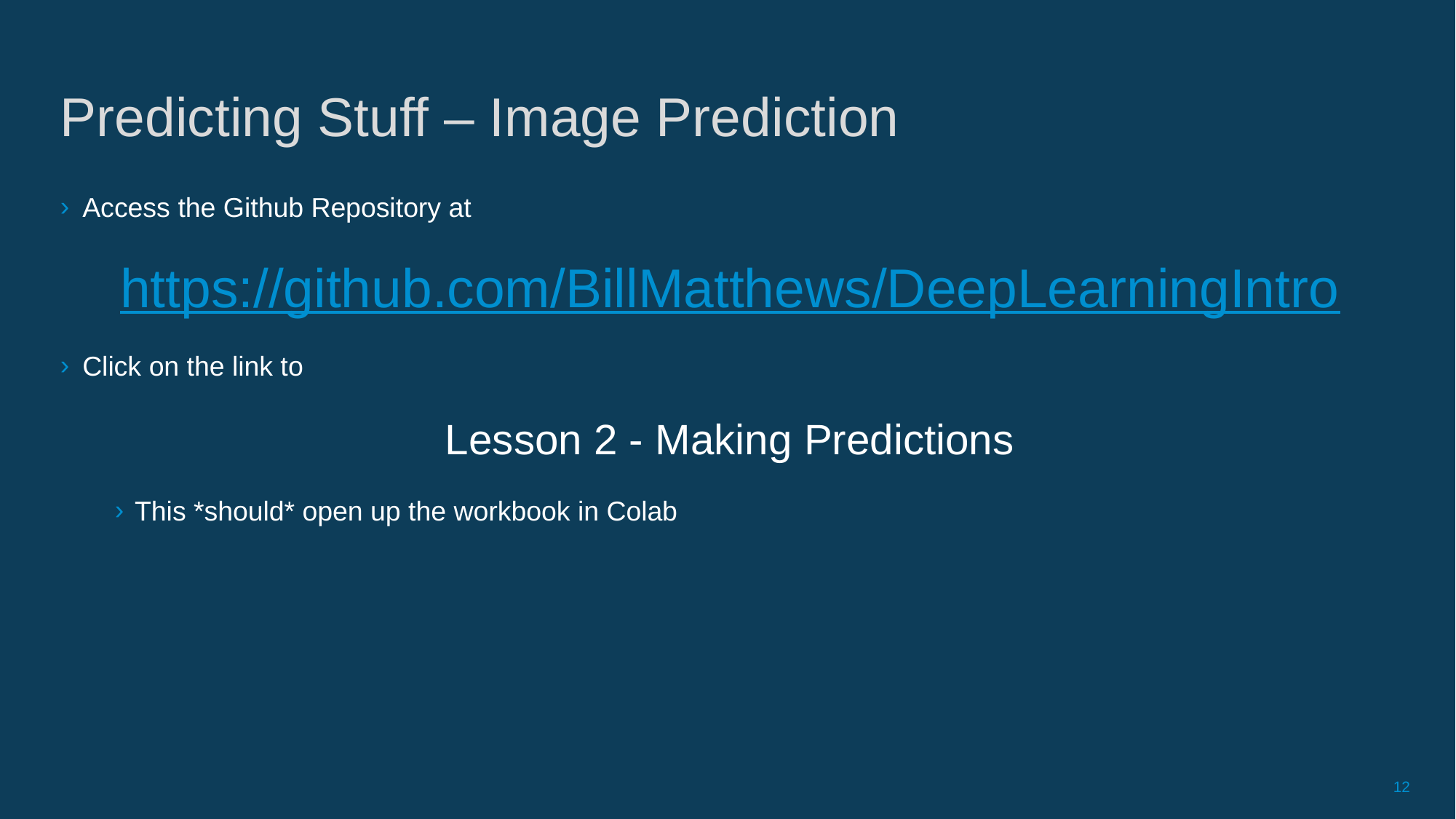

# Predicting Stuff – Image Prediction
Access the Github Repository at
https://github.com/BillMatthews/DeepLearningIntro
Click on the link to
Lesson 2 - Making Predictions
This *should* open up the workbook in Colab